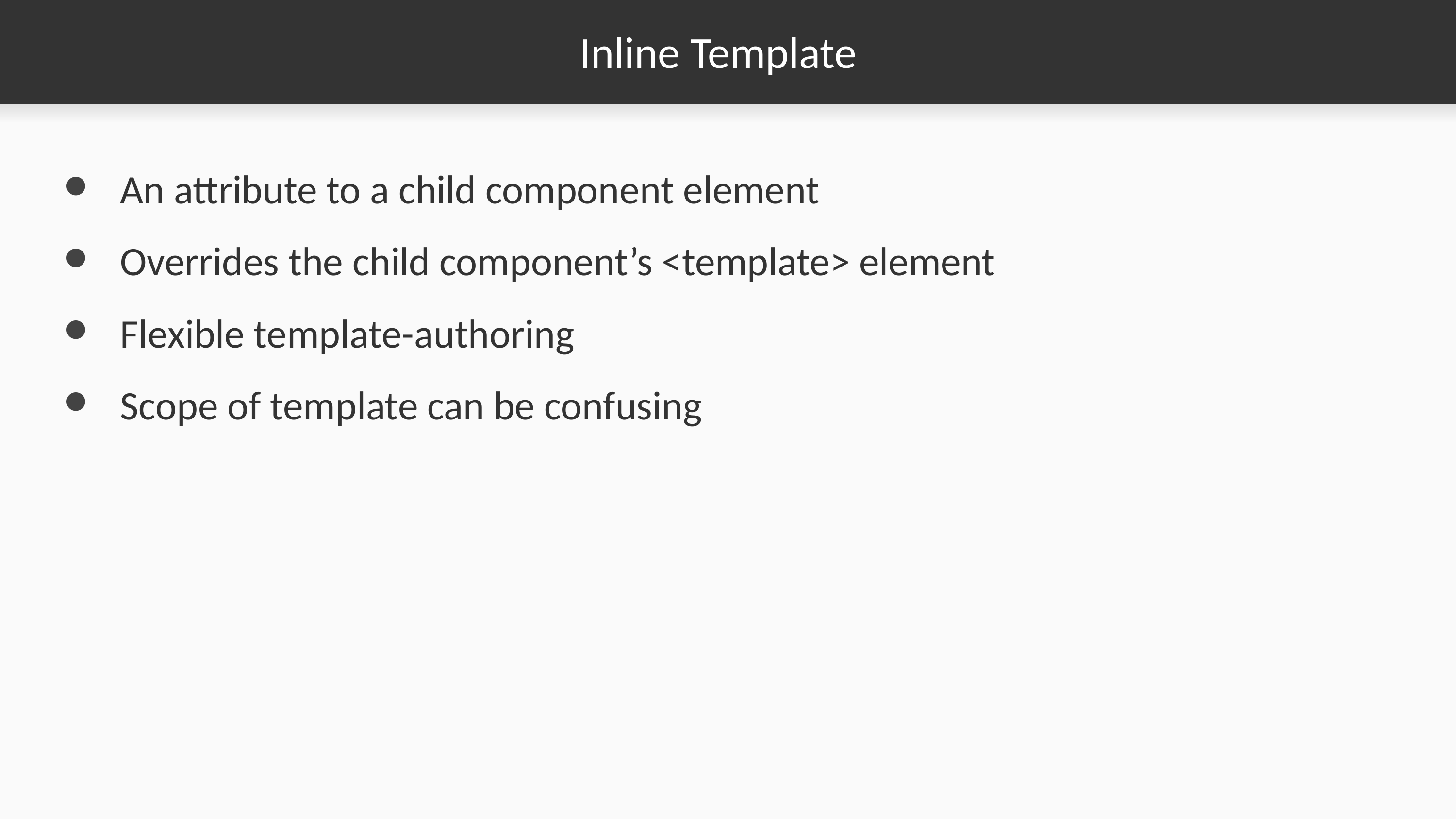

# Inline Template
An attribute to a child component element
Overrides the child component’s <template> element
Flexible template-authoring
Scope of template can be confusing